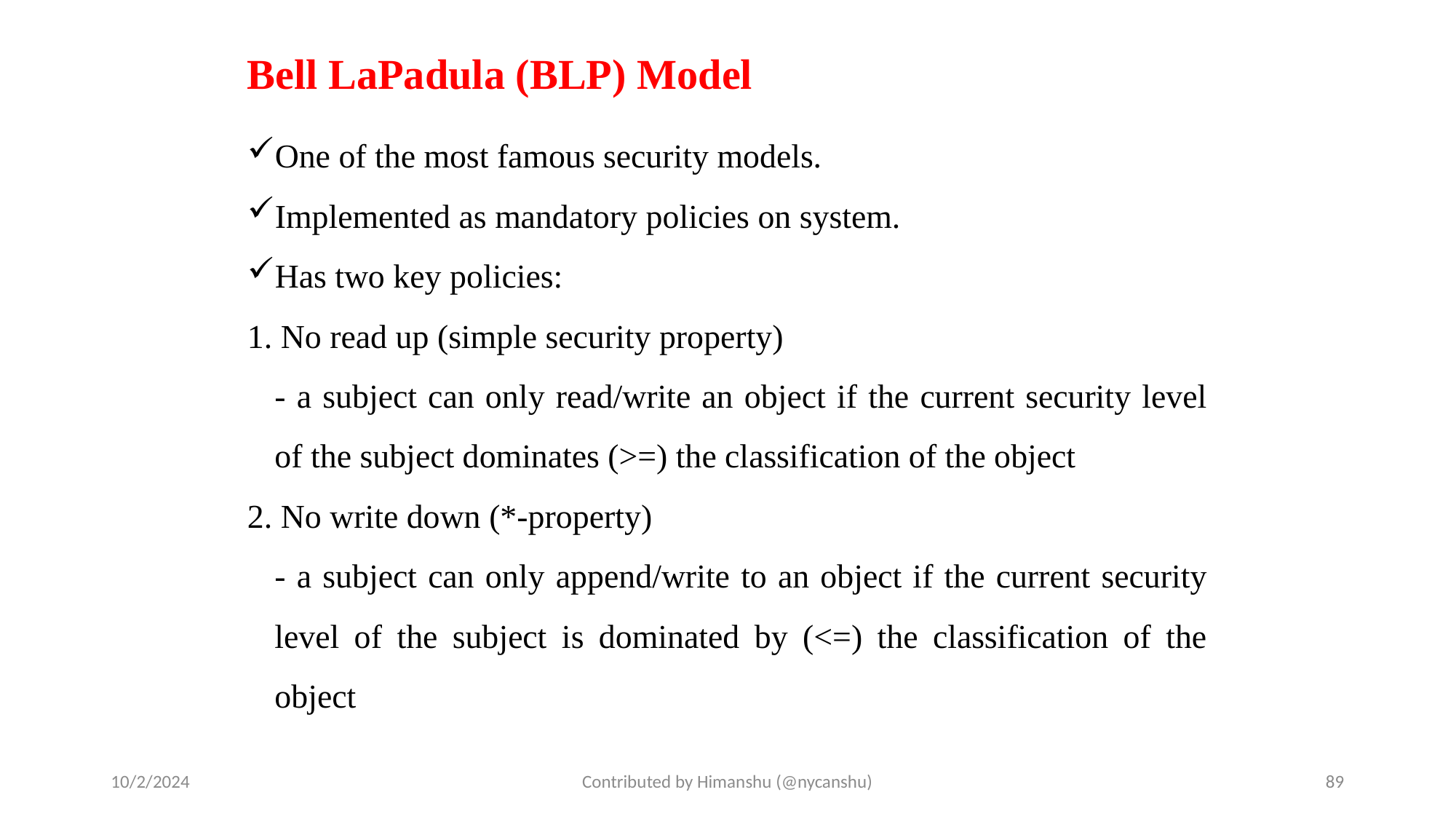

# Bell LaPadula (BLP) Model
One of the most famous security models.
Implemented as mandatory policies on system.
Has two key policies:
1. No read up (simple security property)
	- a subject can only read/write an object if the current security level of the subject dominates (>=) the classification of the object
2. No write down (*-property)
	- a subject can only append/write to an object if the current security level of the subject is dominated by (<=) the classification of the object
10/2/2024
Contributed by Himanshu (@nycanshu)
89